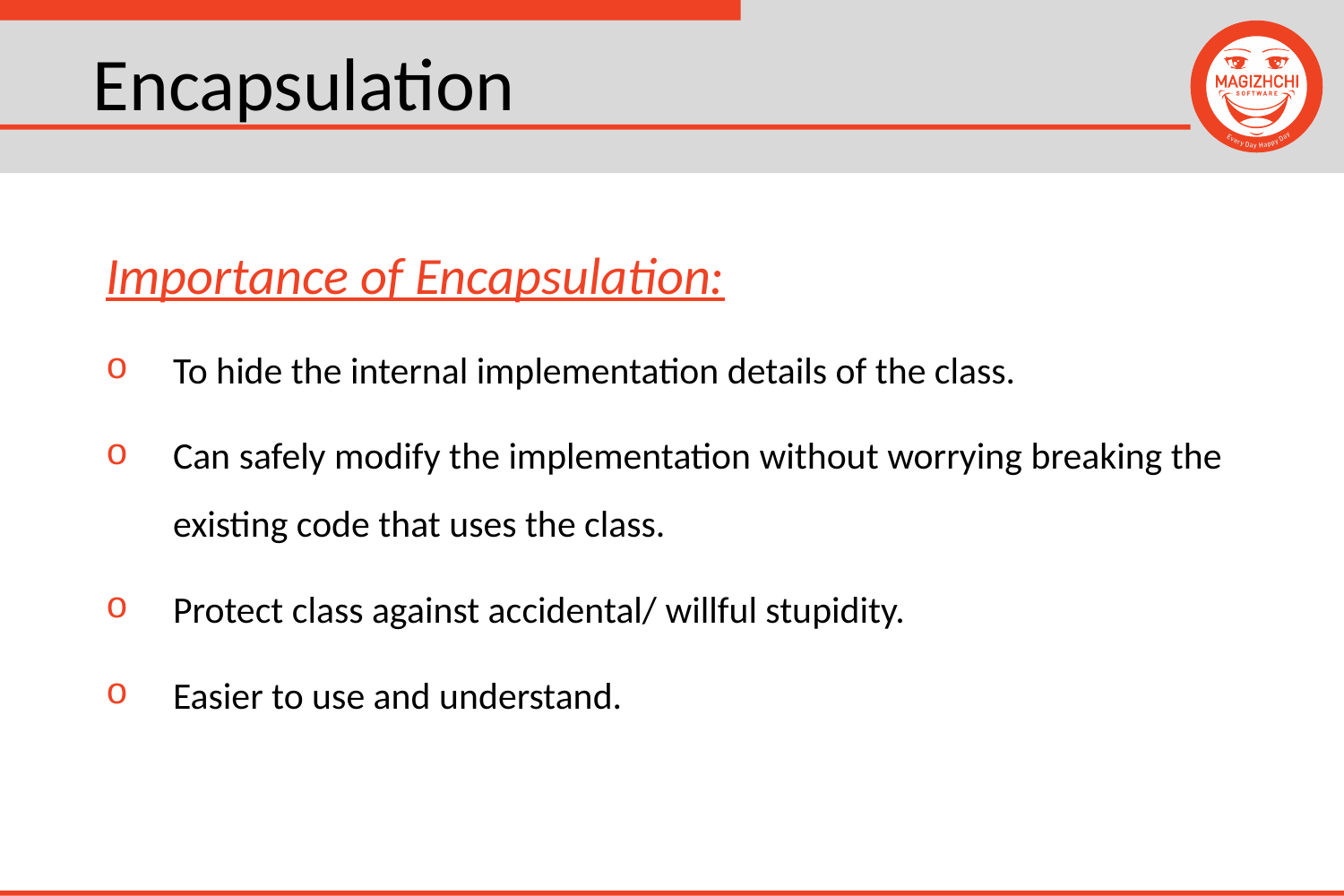

# Encapsulation
Importance of Encapsulation:
To hide the internal implementation details of the class.
Can safely modify the implementation without worrying breaking the existing code that uses the class.
Protect class against accidental/ willful stupidity.
Easier to use and understand.